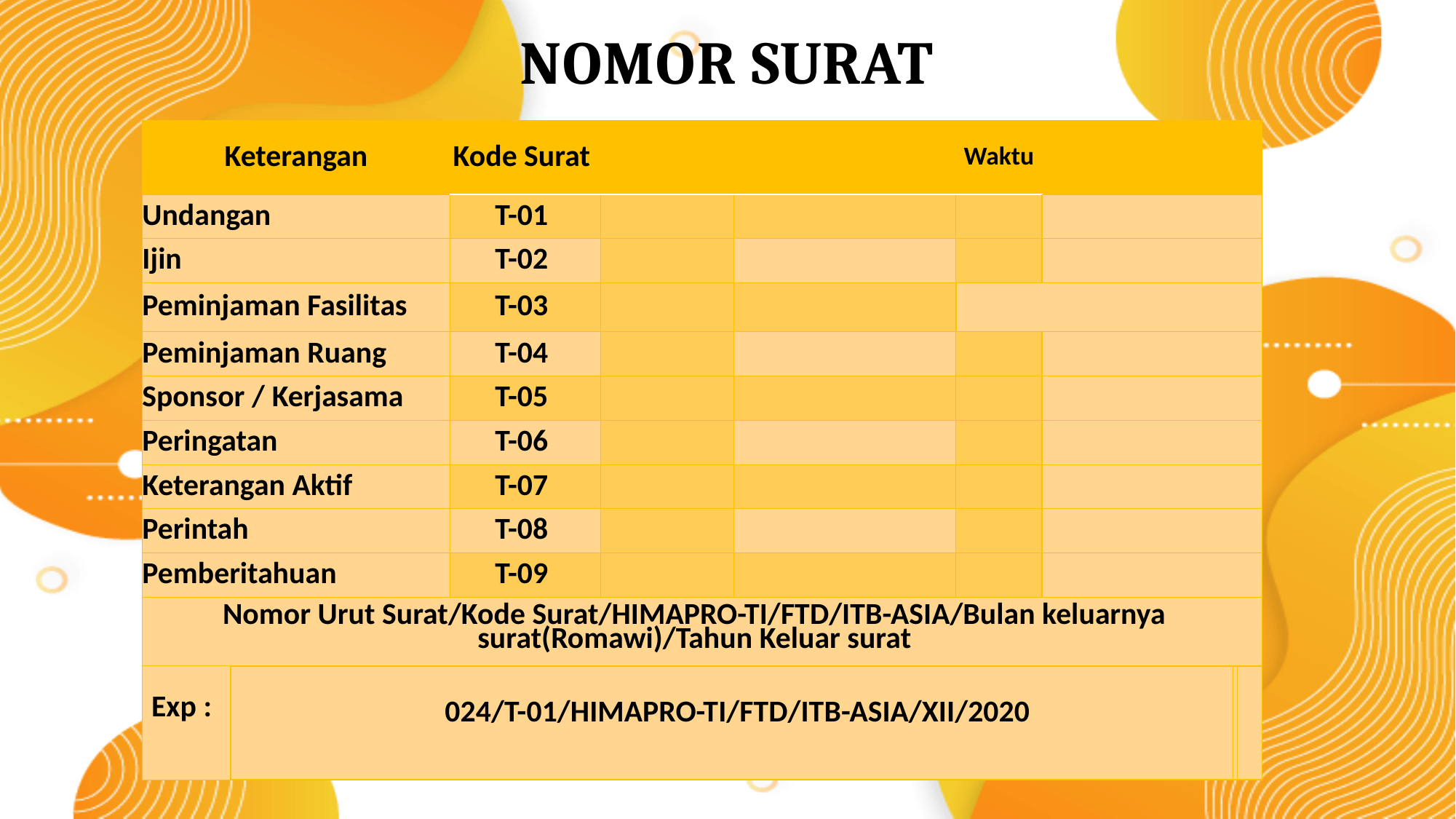

NOMOR SURAT
| Keterangan |  | Kode Surat |  |  | Waktu |  |  |  |
| --- | --- | --- | --- | --- | --- | --- | --- | --- |
| Undangan |  | T-01 |  |  |  |  |  |  |
| Ijin |  | T-02 |  |  |  |  |  |  |
| Peminjaman Fasilitas |  | T-03 |  |  |  |  |  |  |
| Peminjaman Ruang |  | T-04 |  |  |  |  |  |  |
| Sponsor / Kerjasama |  | T-05 |  |  |  |  |  |  |
| Peringatan |  | T-06 |  |  |  |  |  |  |
| Keterangan Aktif |  | T-07 |  |  |  |  |  |  |
| Perintah |  | T-08 |  |  |  |  |  |  |
| Pemberitahuan |  | T-09 |  |  |  |  |  |  |
| Nomor Urut Surat/Kode Surat/HIMAPRO-TI/FTD/ITB-ASIA/Bulan keluarnya surat(Romawi)/Tahun Keluar surat |  |  |  |  |  |  |  |  |
| Exp : | 024/T-01/HIMAPRO-TI/FTD/ITB-ASIA/XII/2020 | 024/S-01/HIMAPRO-TI/ITB-ASIA/XII/2020 |  |  |  |  |  |  |